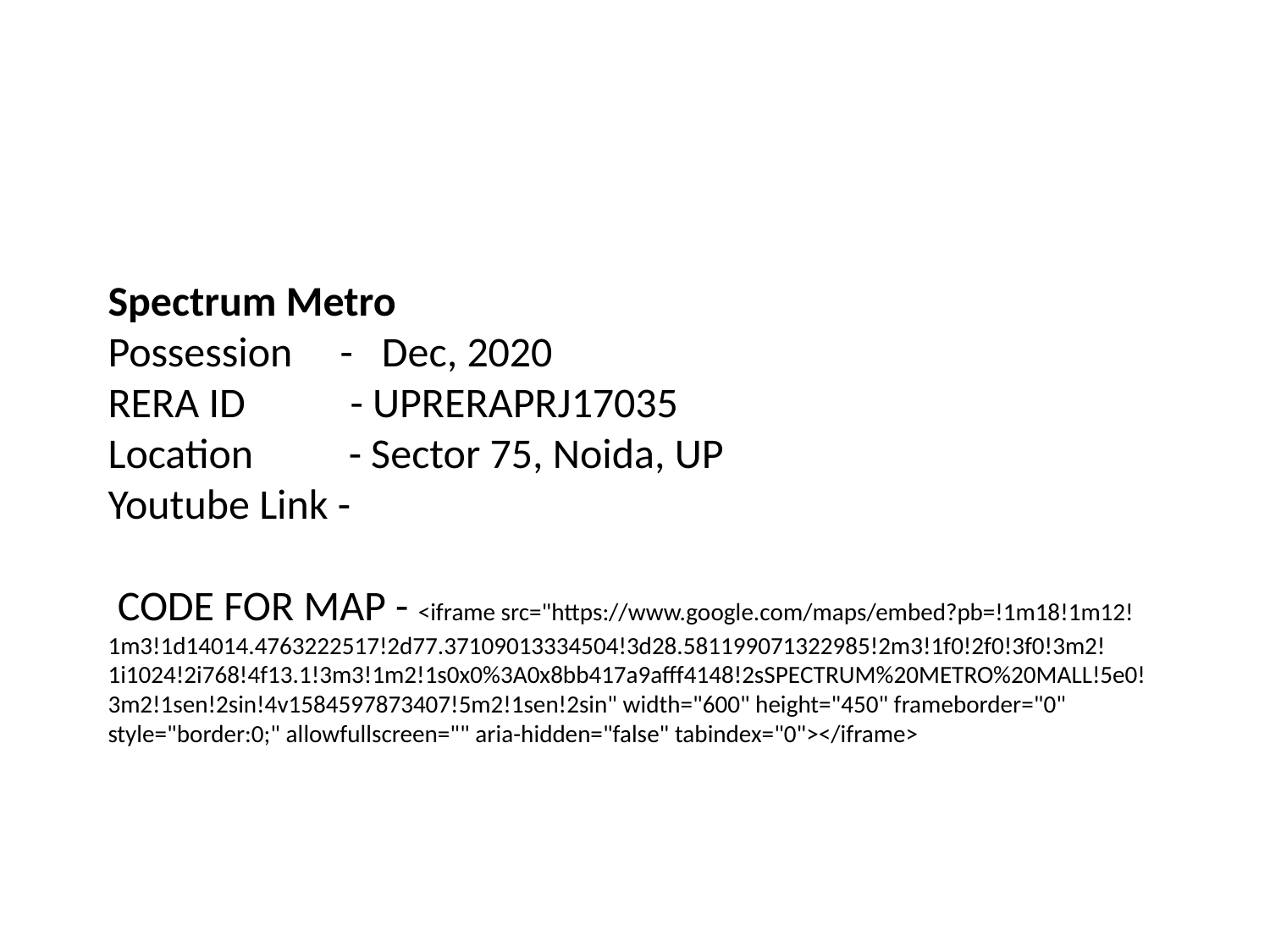

# Spectrum Metro Possession     -   Dec, 2020 RERA ID           - UPRERAPRJ17035 Location          - Sector 75, Noida, UP Youtube Link - CODE FOR MAP - <iframe src="https://www.google.com/maps/embed?pb=!1m18!1m12!1m3!1d14014.4763222517!2d77.37109013334504!3d28.581199071322985!2m3!1f0!2f0!3f0!3m2!1i1024!2i768!4f13.1!3m3!1m2!1s0x0%3A0x8bb417a9afff4148!2sSPECTRUM%20METRO%20MALL!5e0!3m2!1sen!2sin!4v1584597873407!5m2!1sen!2sin" width="600" height="450" frameborder="0" style="border:0;" allowfullscreen="" aria-hidden="false" tabindex="0"></iframe>